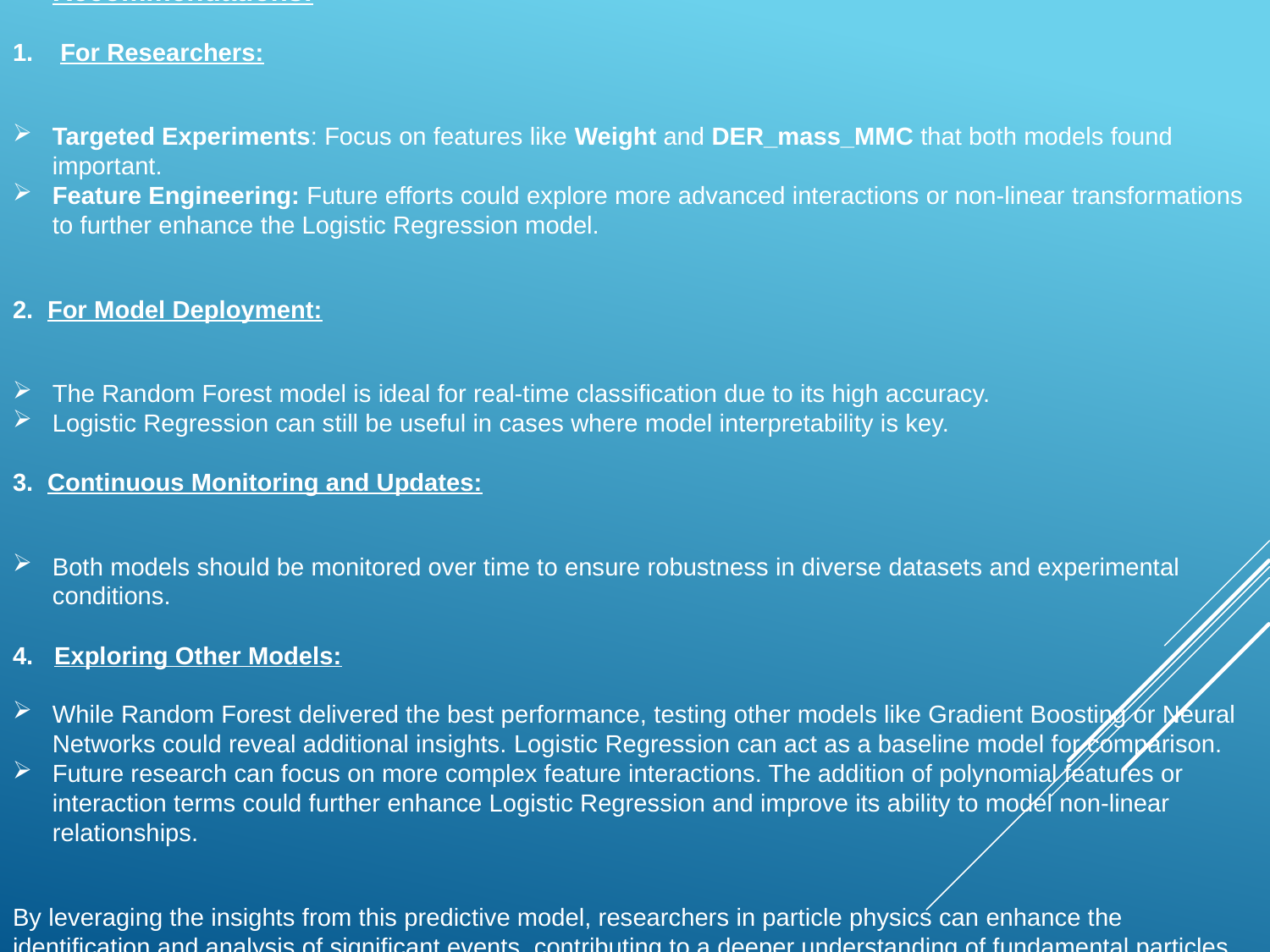

Recommendations:

For Researchers:

Targeted Experiments: Focus on features like Weight and DER_mass_MMC that both models found important.
Feature Engineering: Future efforts could explore more advanced interactions or non-linear transformations to further enhance the Logistic Regression model.

2.  For Model Deployment:

The Random Forest model is ideal for real-time classification due to its high accuracy.
Logistic Regression can still be useful in cases where model interpretability is key.

3.  Continuous Monitoring and Updates:

Both models should be monitored over time to ensure robustness in diverse datasets and experimental conditions.

4.   Exploring Other Models:

While Random Forest delivered the best performance, testing other models like Gradient Boosting or Neural Networks could reveal additional insights. Logistic Regression can act as a baseline model for comparison.
Future research can focus on more complex feature interactions. The addition of polynomial features or interaction terms could further enhance Logistic Regression and improve its ability to model non-linear relationships.

By leveraging the insights from this predictive model, researchers in particle physics can enhance the identification and analysis of significant events, contributing to a deeper understanding of fundamental particles and their interactions.